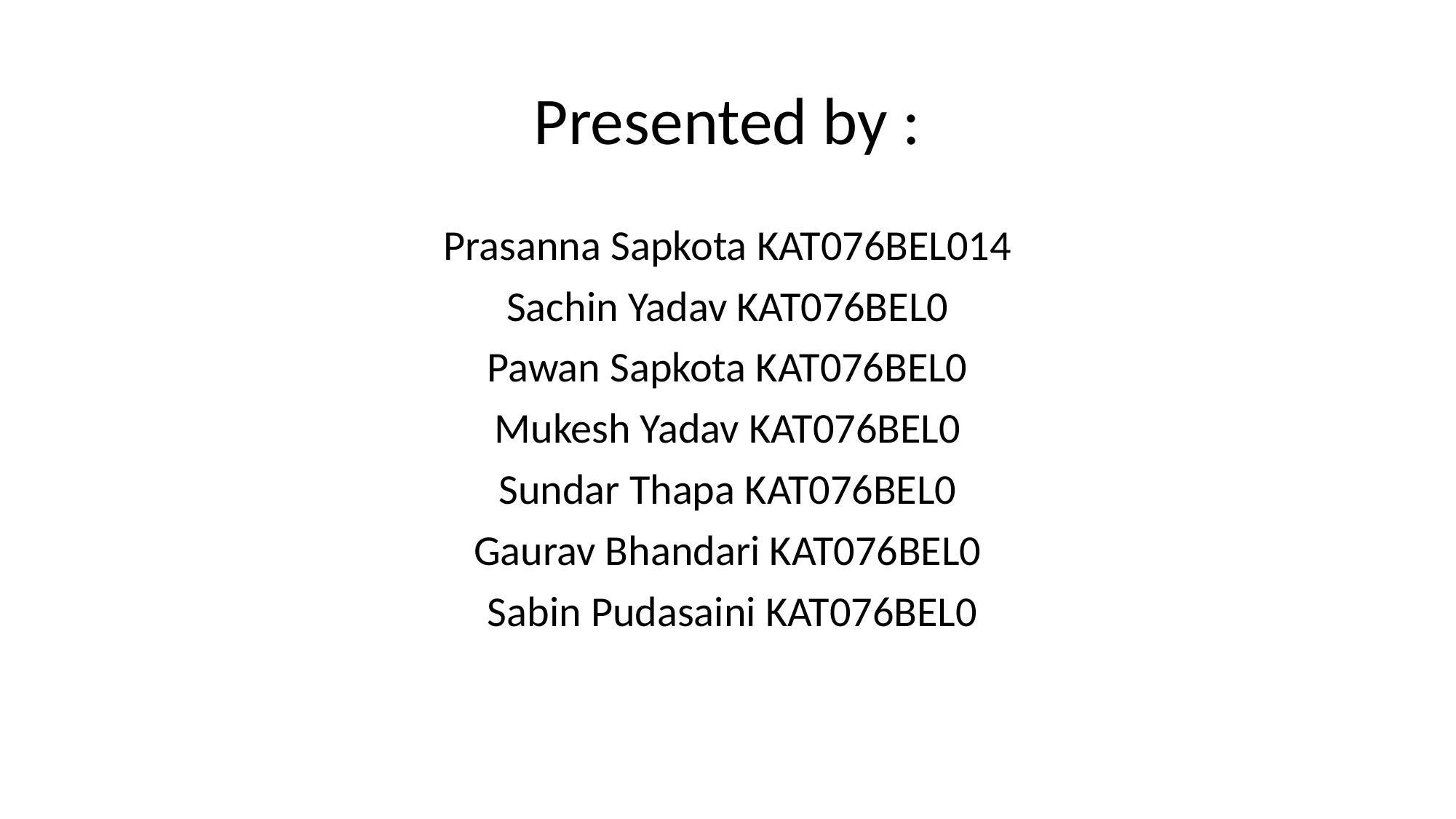

# Presented by :
Prasanna Sapkota KAT076BEL014
Sachin Yadav KAT076BEL0
Pawan Sapkota KAT076BEL0
Mukesh Yadav KAT076BEL0
Sundar Thapa KAT076BEL0
Gaurav Bhandari KAT076BEL0
 Sabin Pudasaini KAT076BEL0